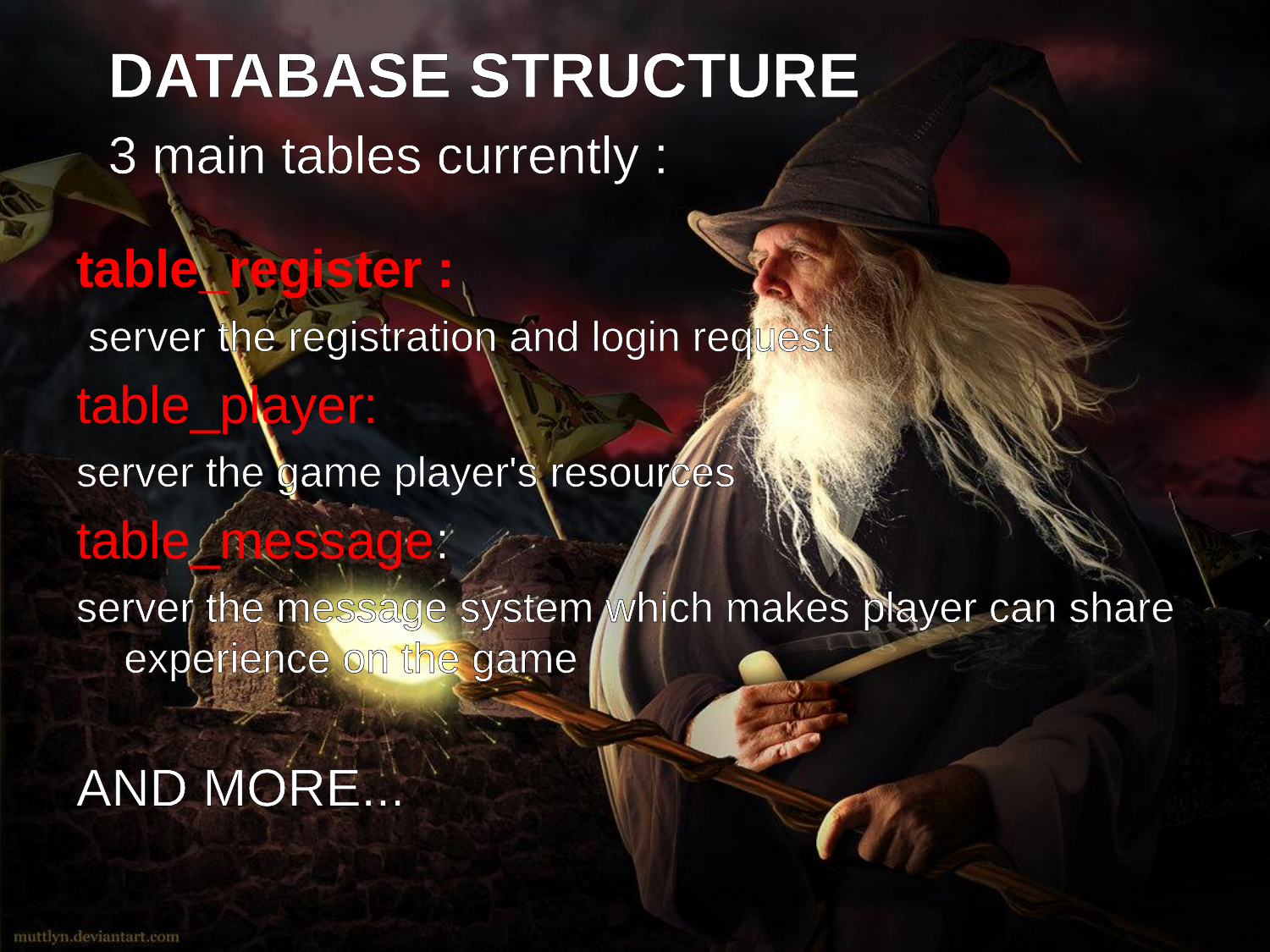

# DATABASE STRUCTURE
3 main tables currently :
table_register :
 server the registration and login request
table_player:
server the game player's resources
table_message:
server the message system which makes player can share experience on the game

AND MORE...